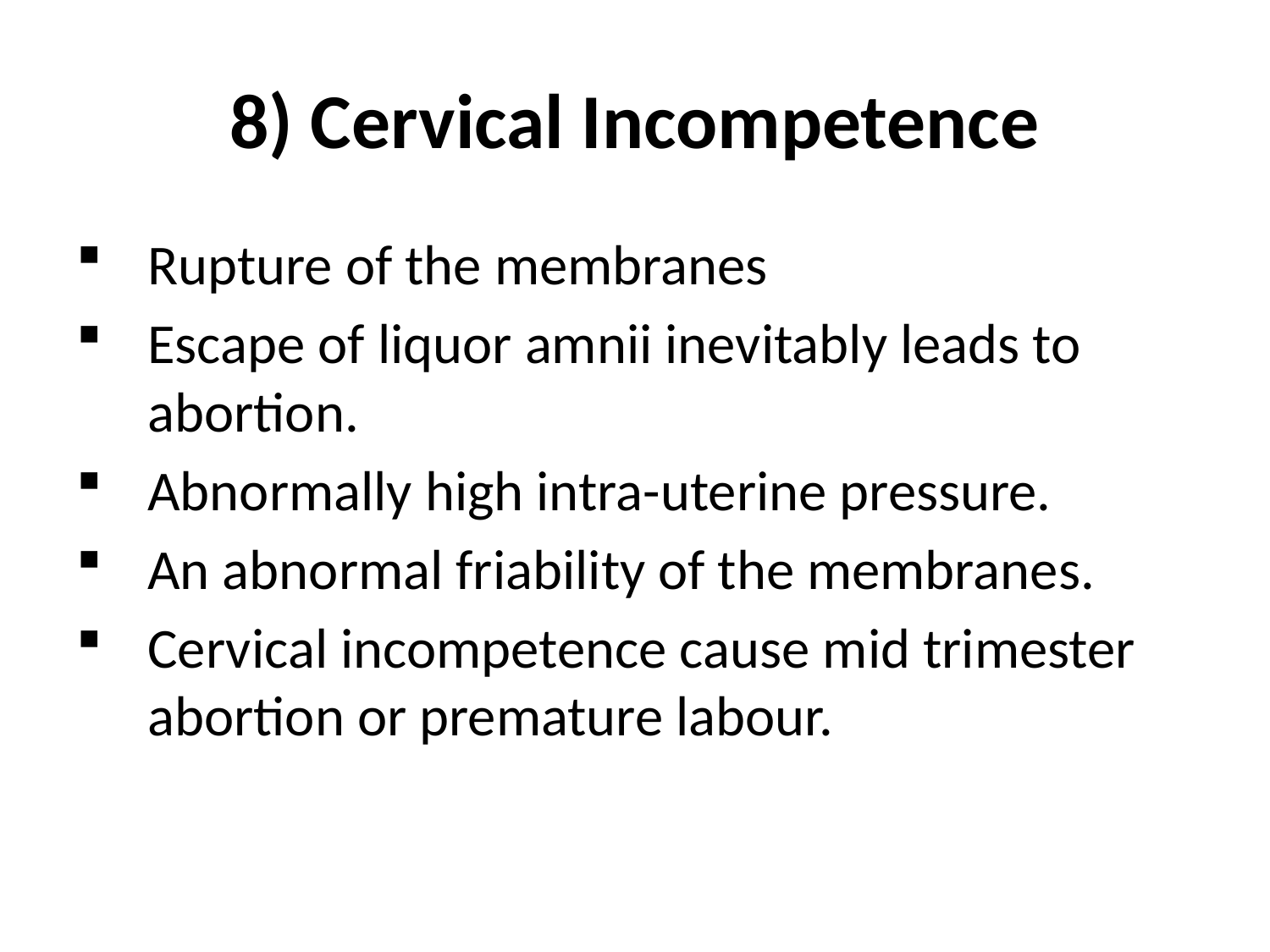

# 8) Cervical Incompetence
Rupture of the membranes
Escape of liquor amnii inevitably leads to abortion.
Abnormally high intra-uterine pressure.
An abnormal friability of the membranes.
Cervical incompetence cause mid trimester abortion or premature labour.